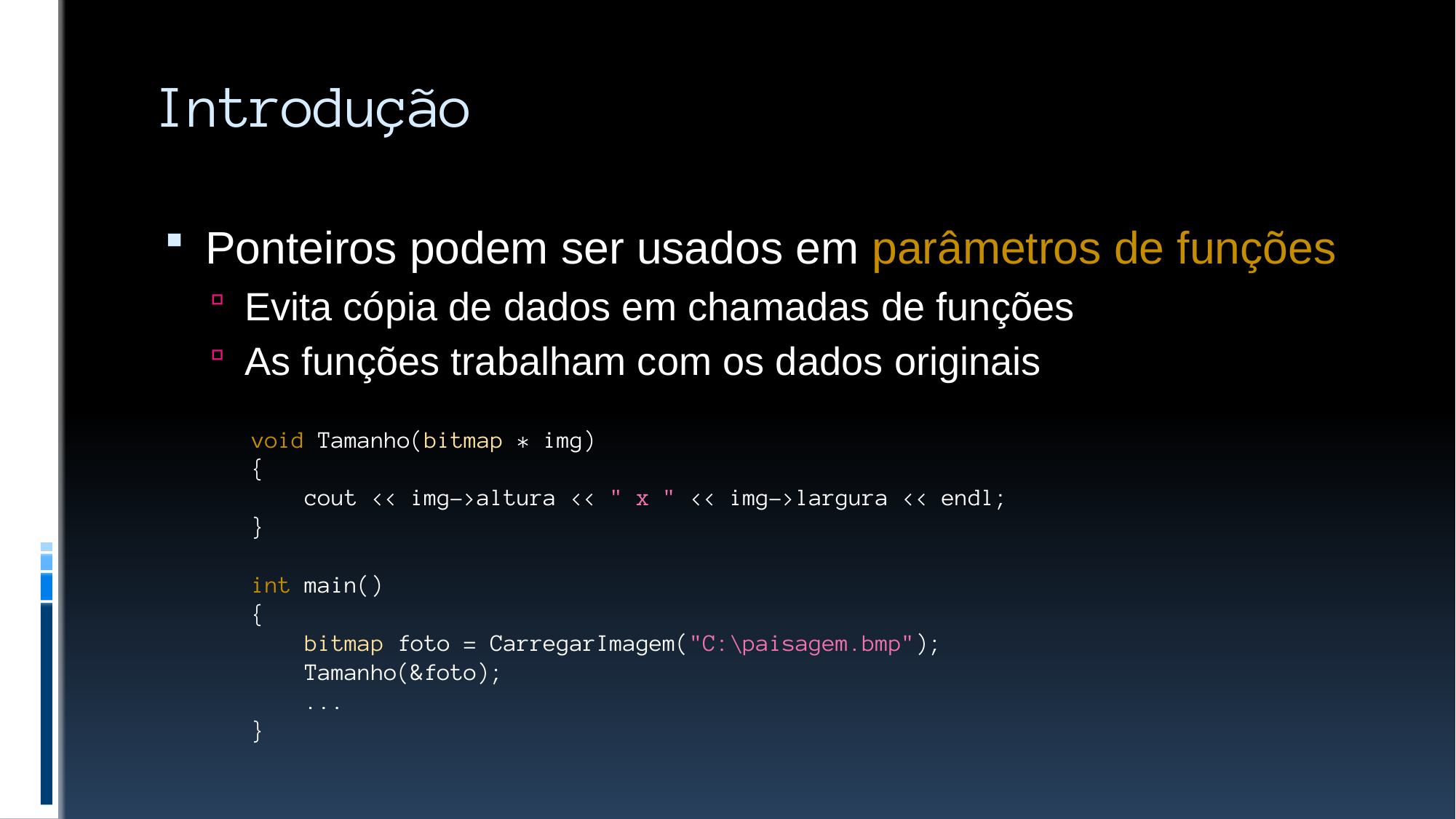

# Introdução
Ponteiros podem ser usados em parâmetros de funções
Evita cópia de dados em chamadas de funções
As funções trabalham com os dados originais

void Tamanho(bitmap * img)
{
    cout << img->altura << " x " << img->largura << endl;
}

int main()
{
    bitmap foto = CarregarImagem("C:\paisagem.bmp");
    Tamanho(&foto);
    ...
}